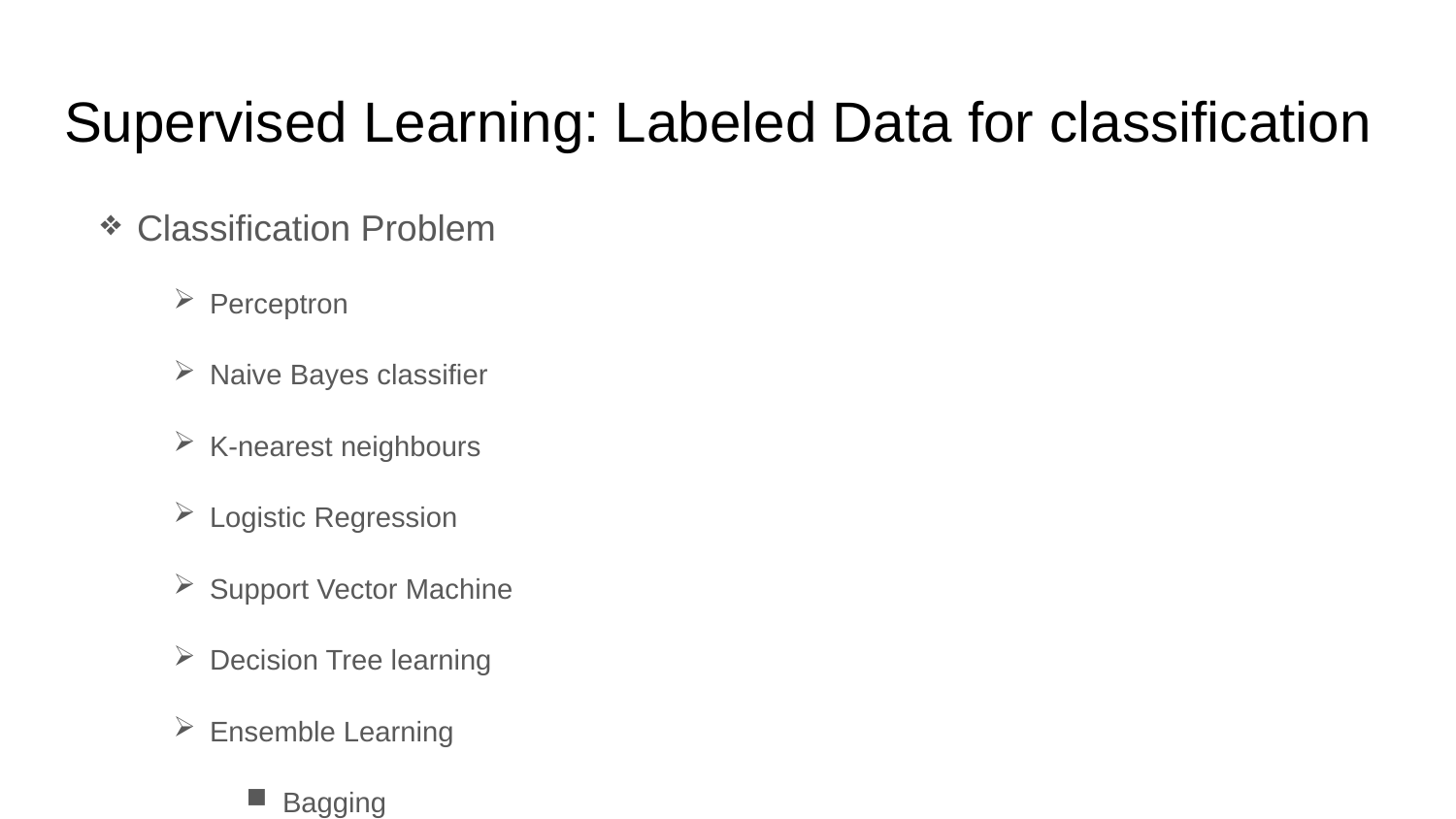

# Supervised Learning: Labeled Data for classification
Classification Problem
Perceptron
Naive Bayes classifier
K-nearest neighbours
Logistic Regression
Support Vector Machine
Decision Tree learning
Ensemble Learning
Bagging
Random Forest
Adaboost
Artificial Neural Network